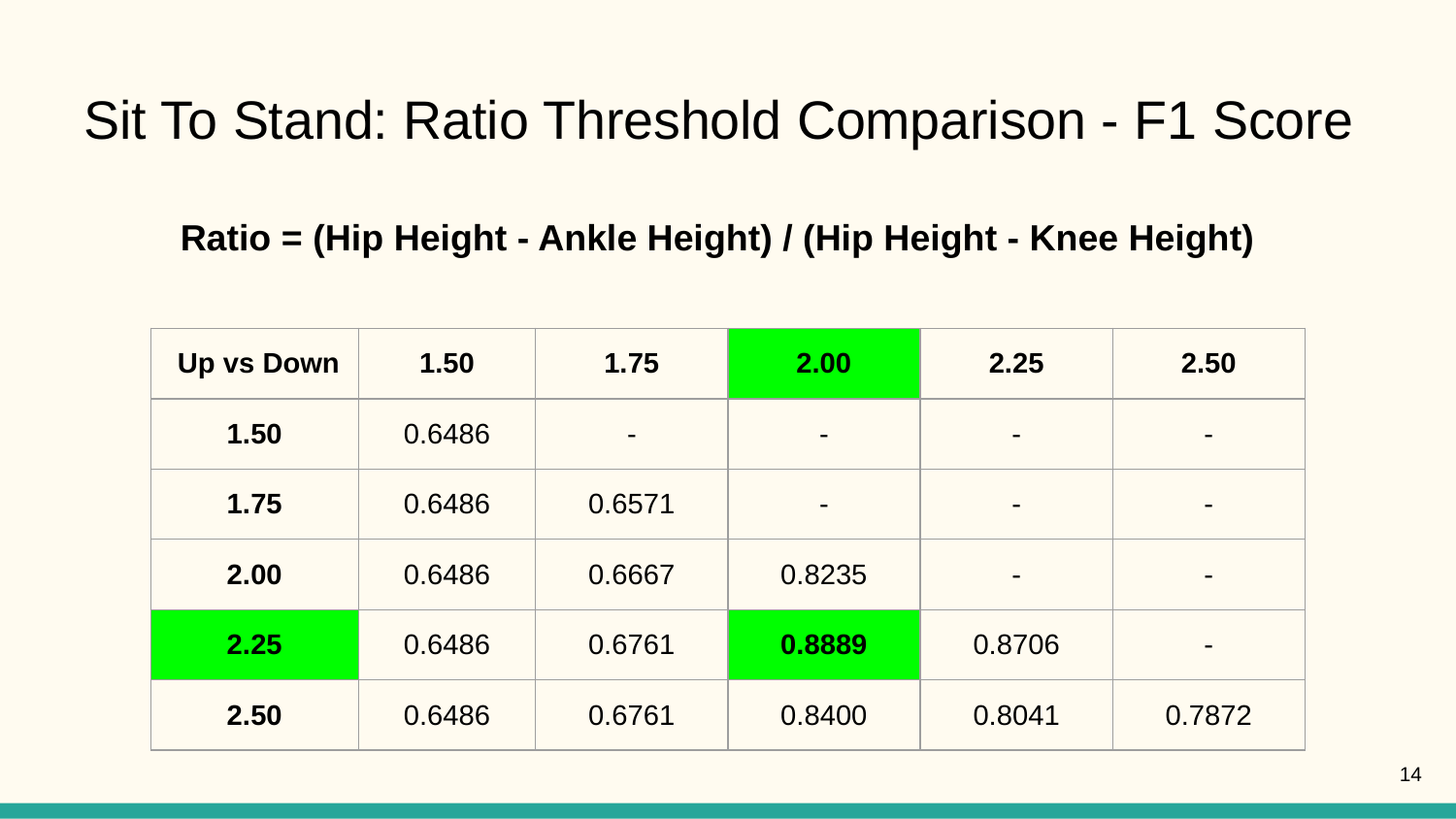

# Sit To Stand: Ratio Threshold Comparison - F1 Score
Ratio = (Hip Height - Ankle Height) / (Hip Height - Knee Height)
| Up vs Down | 1.50 | 1.75 | 2.00 | 2.25 | 2.50 |
| --- | --- | --- | --- | --- | --- |
| 1.50 | 0.6486 | - | - | - | - |
| 1.75 | 0.6486 | 0.6571 | - | - | - |
| 2.00 | 0.6486 | 0.6667 | 0.8235 | - | - |
| 2.25 | 0.6486 | 0.6761 | 0.8889 | 0.8706 | - |
| 2.50 | 0.6486 | 0.6761 | 0.8400 | 0.8041 | 0.7872 |
14